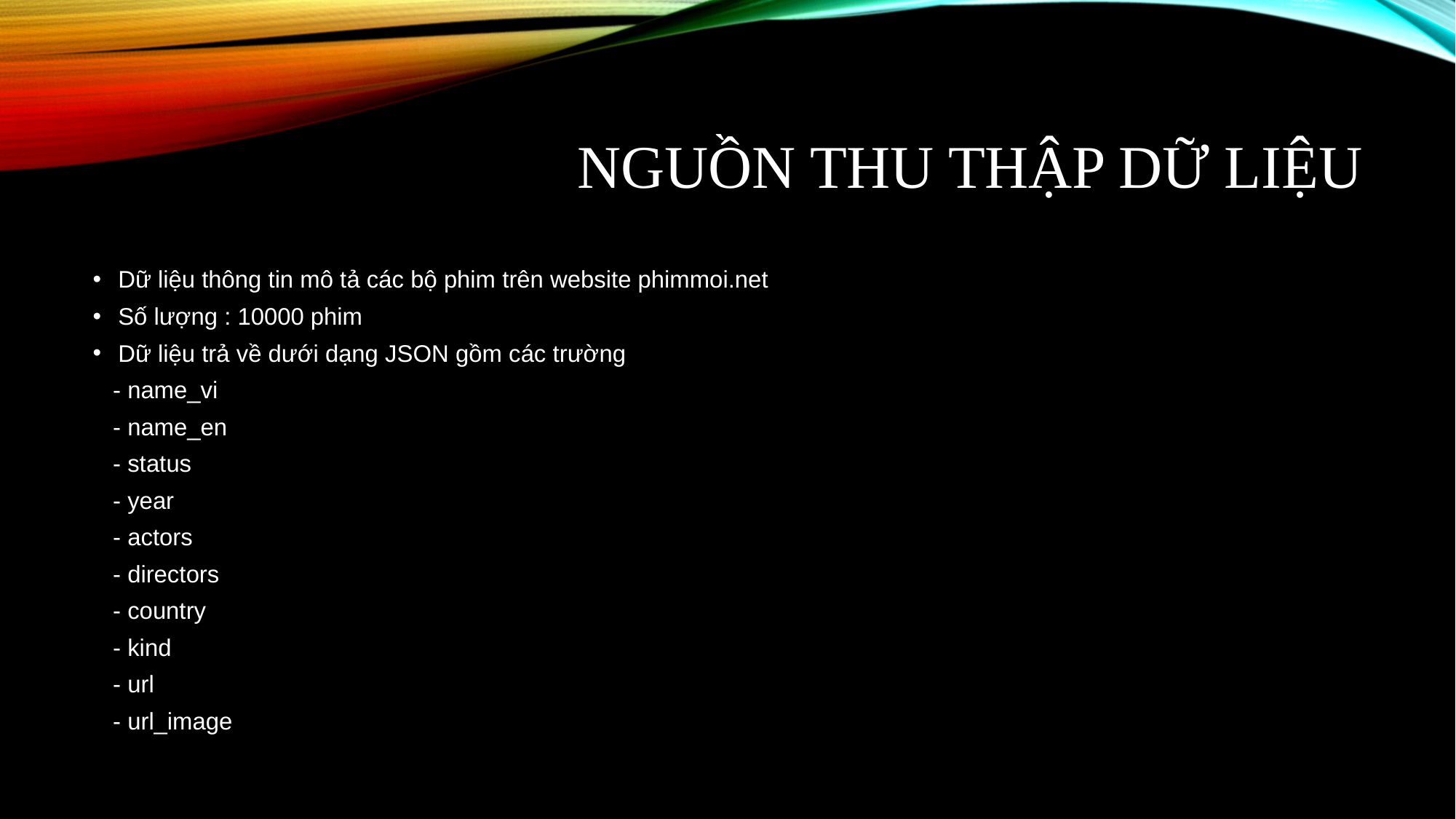

# Nguồn thu thập dữ liệu
Dữ liệu thông tin mô tả các bộ phim trên website phimmoi.net
Số lượng : 10000 phim
Dữ liệu trả về dưới dạng JSON gồm các trường
   - name_vi
   - name_en
   - status
   - year
   - actors
   - directors
   - country
   - kind
   - url
   - url_image